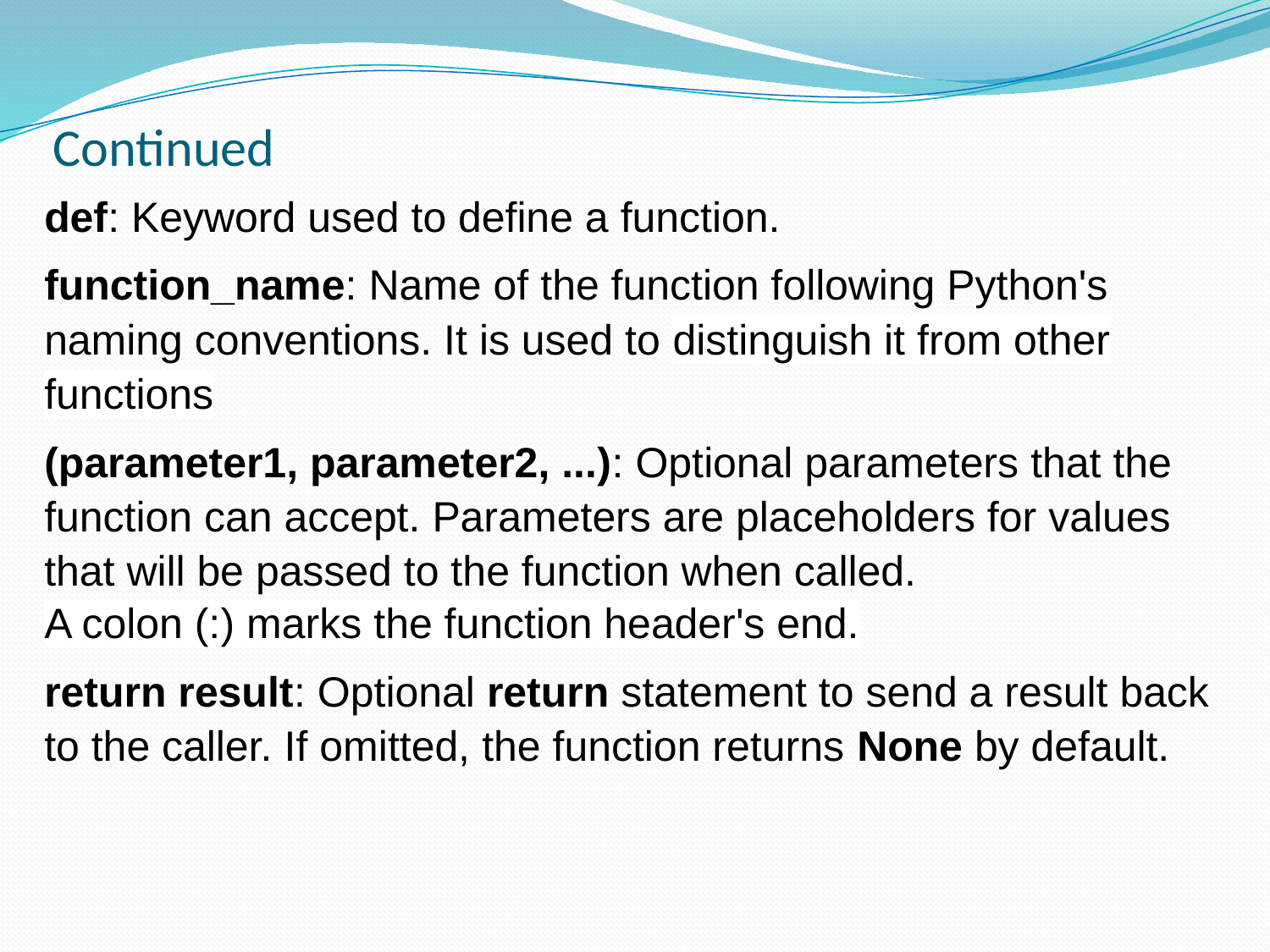

# Continued
def: Keyword used to define a function.
function_name: Name of the function following Python's naming conventions. It is used to distinguish it from other functions
(parameter1, parameter2, ...): Optional parameters that the function can accept. Parameters are placeholders for values that will be passed to the function when called.
A colon (:) marks the function header's end.
return result: Optional return statement to send a result back to the caller. If omitted, the function returns None by default.